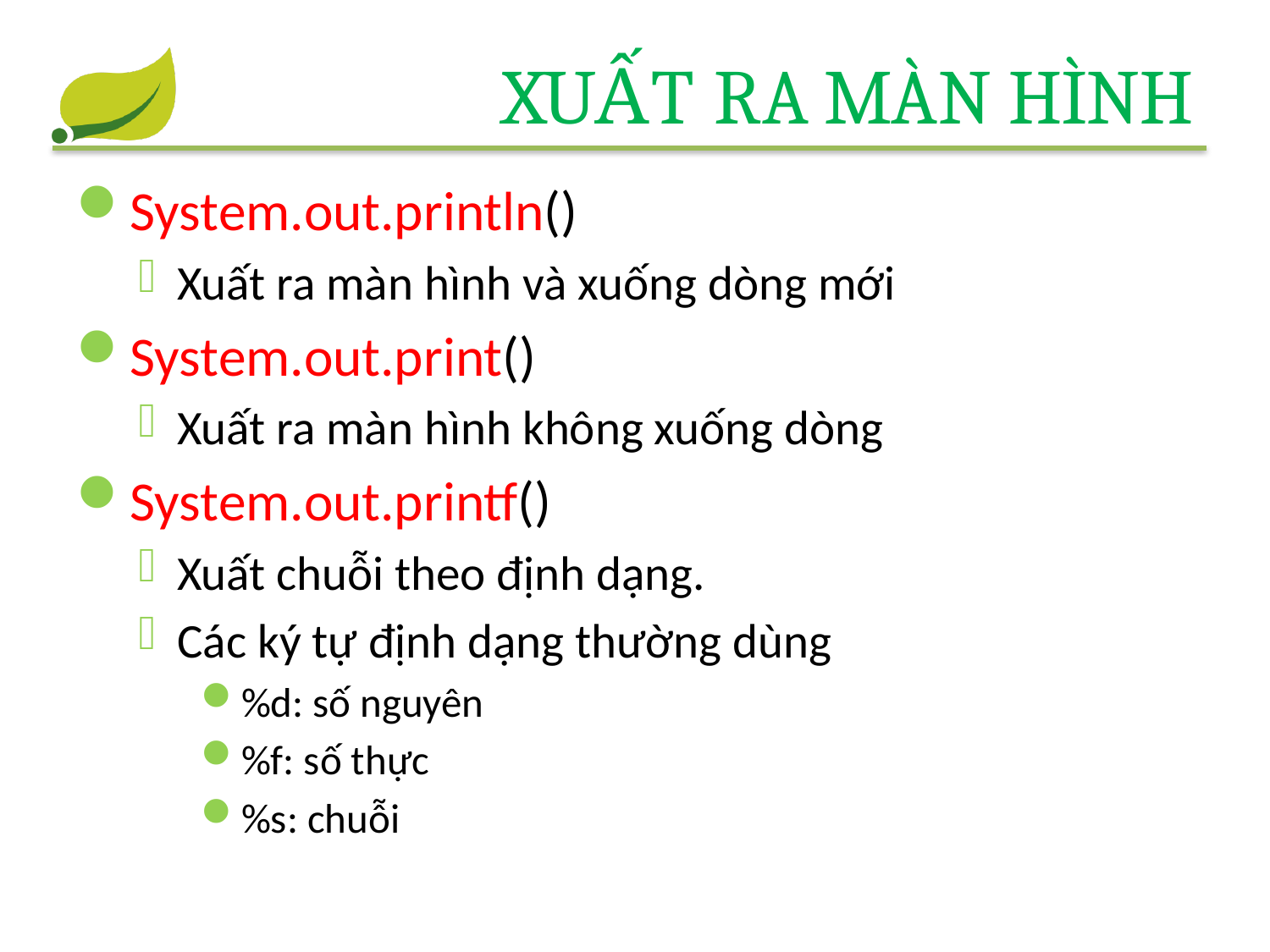

# Xuất ra màn hình
System.out.println()
Xuất ra màn hình và xuống dòng mới
System.out.print()
Xuất ra màn hình không xuống dòng
System.out.printf()
Xuất chuỗi theo định dạng.
Các ký tự định dạng thường dùng
%d: số nguyên
%f: số thực
%s: chuỗi